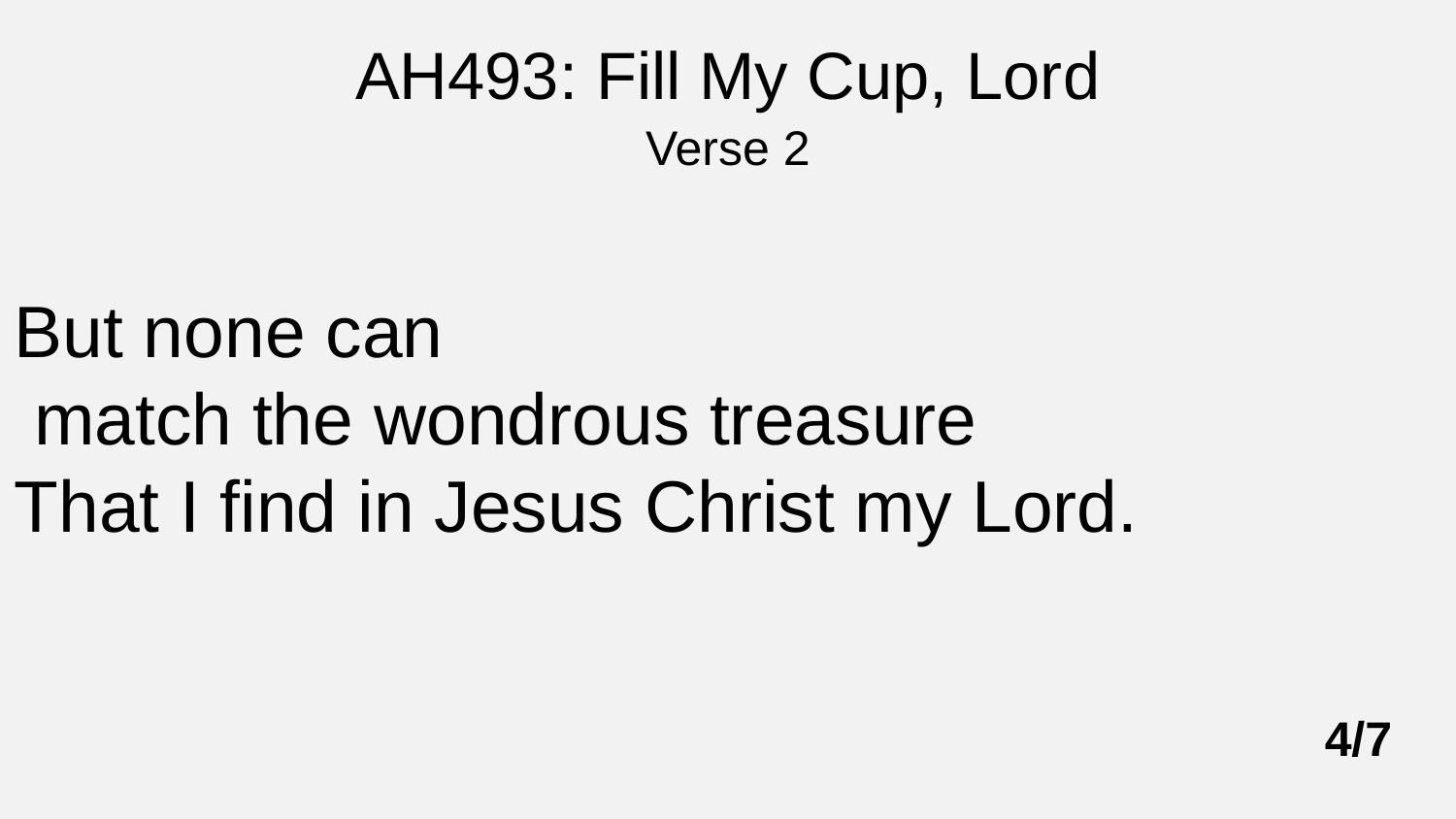

AH493: Fill My Cup, Lord
Verse 2
But none can
 match the wondrous treasure
That I find in Jesus Christ my Lord.

4/7